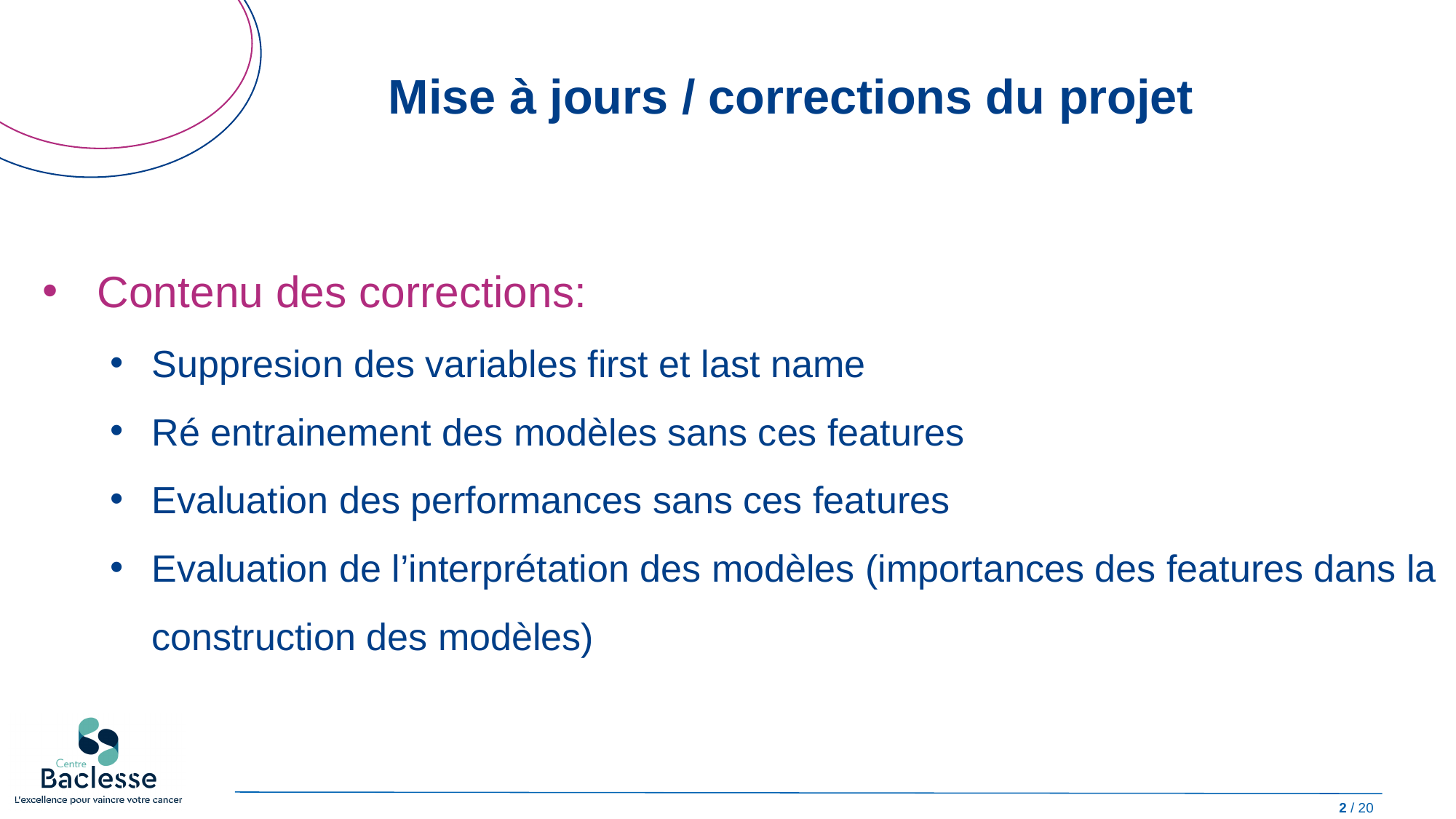

# Mise à jours / corrections du projet
Contenu des corrections:
Suppresion des variables first et last name
Ré entrainement des modèles sans ces features
Evaluation des performances sans ces features
Evaluation de l’interprétation des modèles (importances des features dans la construction des modèles)

2 / 20